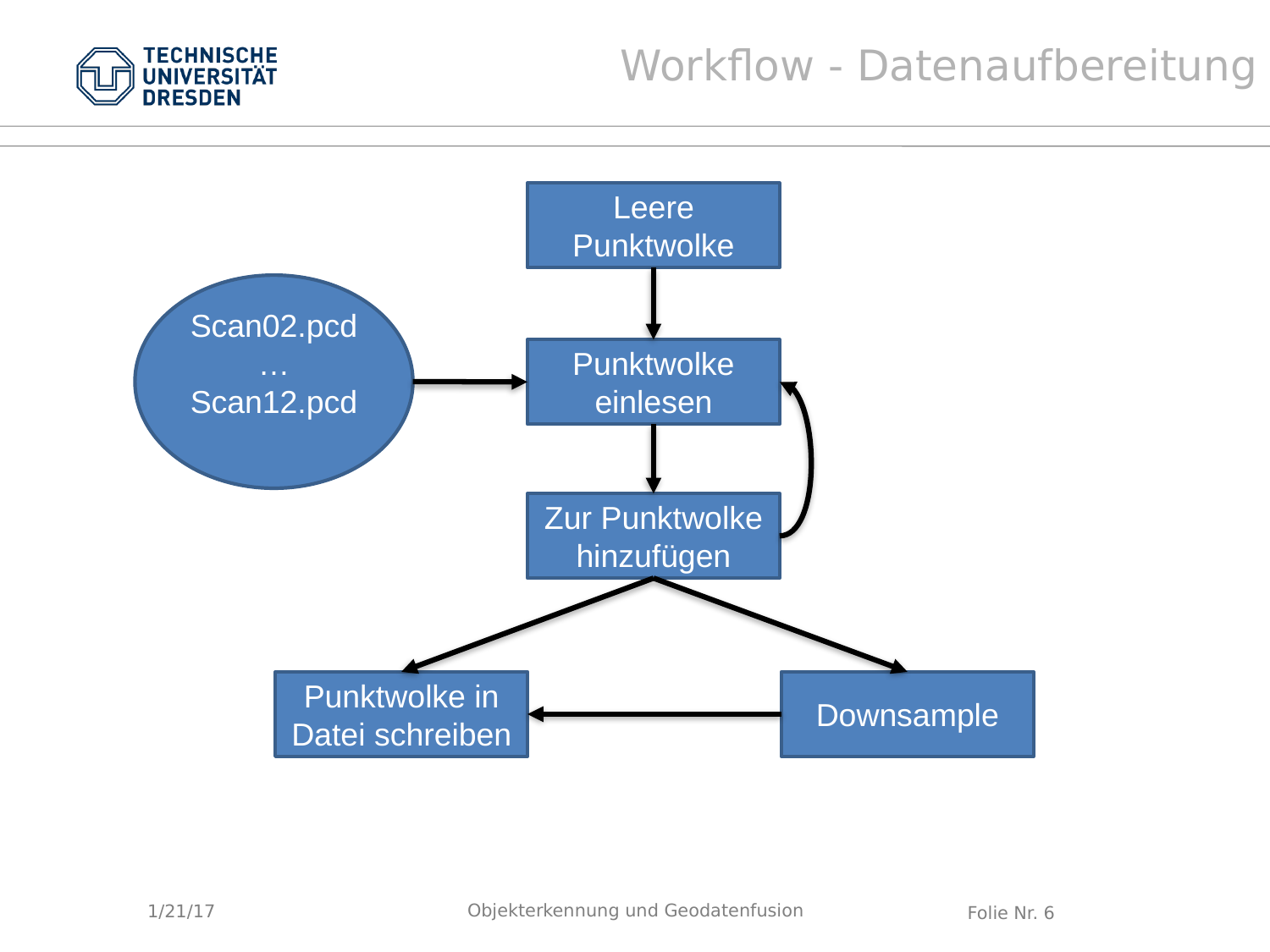

Workflow - Datenaufbereitung

Leere Punktwolke

Scan02.pcd … Scan12.pcd

Punktwolke einlesen
Zur Punktwolke hinzufügen
Punktwolke in Datei schreiben
Downsample
1/21/17